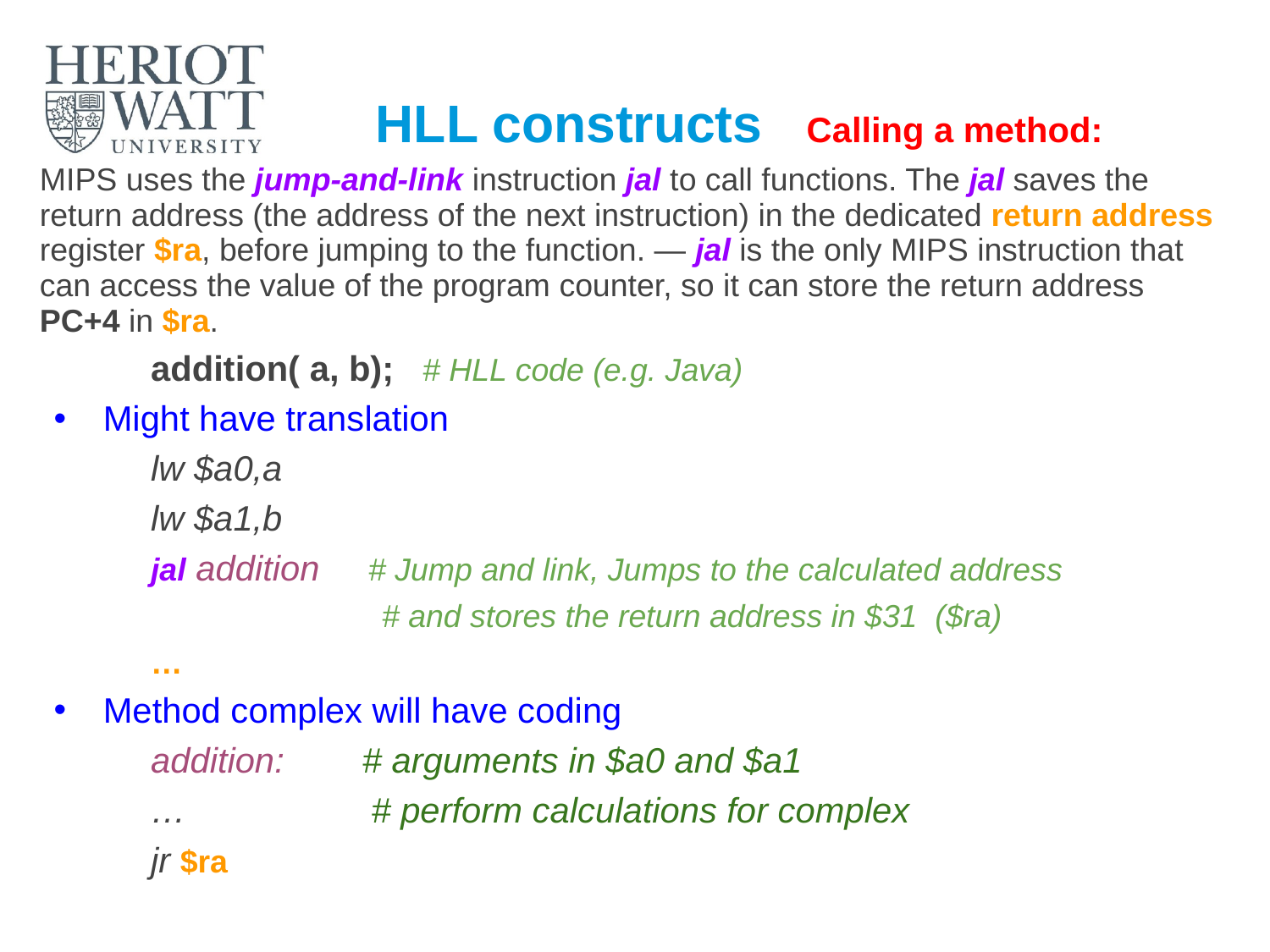

# HLL constructs   Calling a method:
MIPS uses the jump-and-link instruction jal to call functions. The jal saves the return address (the address of the next instruction) in the dedicated return address register $ra, before jumping to the function. — jal is the only MIPS instruction that can access the value of the program counter, so it can store the return address PC+4 in $ra.
addition( a, b);   # HLL code (e.g. Java)
Might have translation
lw $a0,a
lw $a1,b
jal addition     # Jump and link, Jumps to the calculated address
                          # and stores the return address in $31  ($ra)
…
Method complex will have coding
addition:        # arguments in $a0 and $a1
…                   # perform calculations for complex
jr $ra